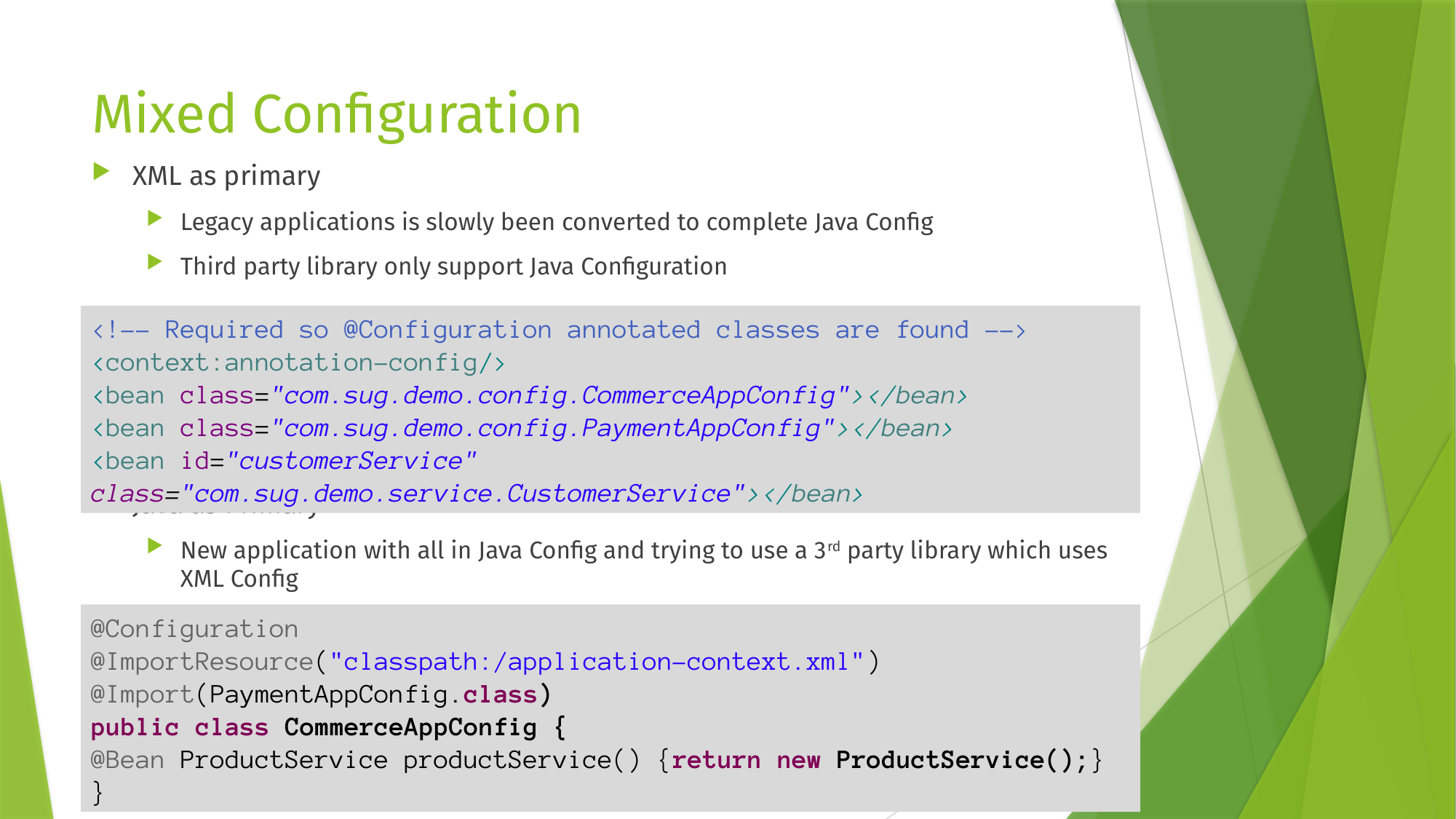

# Mixed Configuration
XML as primary
Legacy applications is slowly been converted to complete Java Config
Third party library only support Java Configuration

Java as Primary
New application with all in Java Config and trying to use a 3rd party library which uses XML Config

<!-- Required so @Configuration annotated classes are found -->
<context:annotation-config/>
<bean class="com.sug.demo.config.CommerceAppConfig"></bean>
<bean class="com.sug.demo.config.PaymentAppConfig"></bean>
<bean id="customerService" class="com.sug.demo.service.CustomerService"></bean>
@Configuration
@ImportResource("classpath:/application-context.xml")
@Import(PaymentAppConfig.class)
public class CommerceAppConfig {
@Bean ProductService productService() {return new ProductService();}
}
14